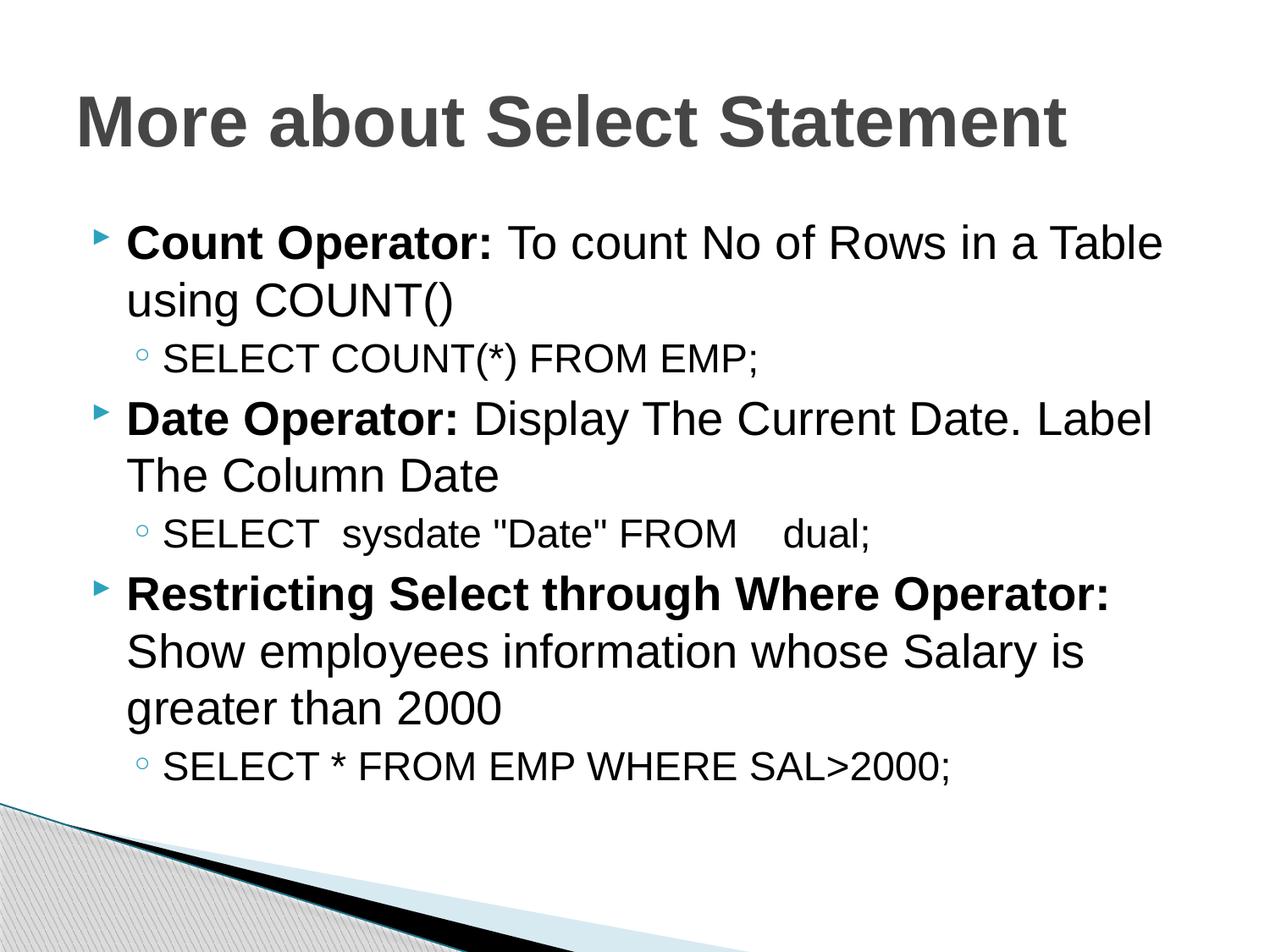

# More about Select Statement
Count Operator: To count No of Rows in a Table using COUNT()
SELECT COUNT(*) FROM EMP;
Date Operator: Display The Current Date. Label The Column Date
SELECT  sysdate "Date" FROM    dual;
Restricting Select through Where Operator: Show employees information whose Salary is greater than 2000
SELECT * FROM EMP WHERE SAL>2000;